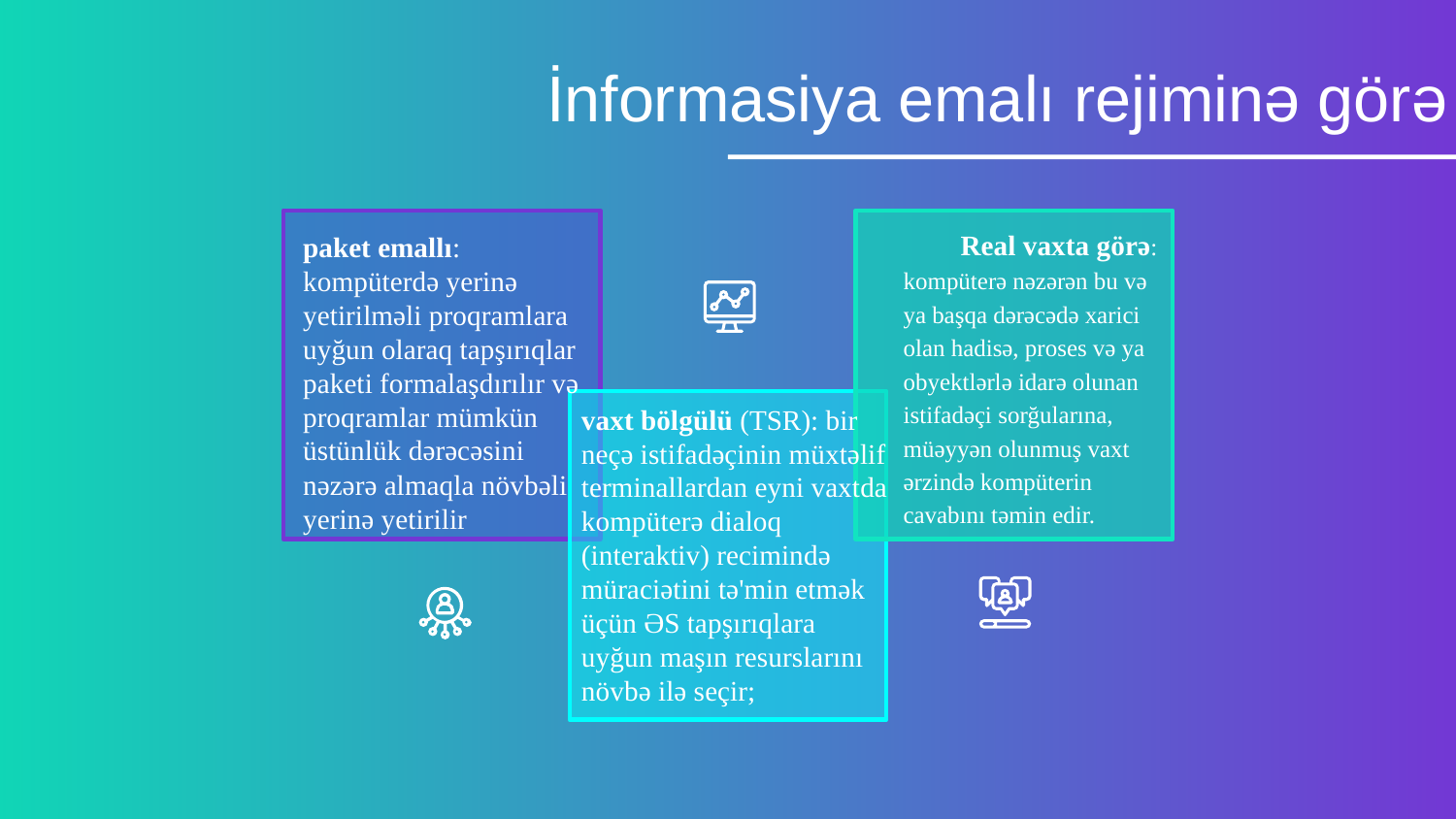

# İnformasiya emalı rejiminə görə
Real vaxta görə: kompüterə nəzərən bu və ya başqa dərə­cə­də xarici olan hadisə, proses və ya obyektlərlə idarə olunan istifadəçi sorğularına, müəyyən olunmuş vaxt ərzində kompüterin cavabını təmin edir.
paket emallı: kompüterdə yerinə yetirilməli proqramlara uyğun olaraq tapşırıqlar paketi formalaşdırılır və proqramlar mümkün üstünlük dərəcəsini nəzərə almaqla növbəli yerinə yetirilir

vaxt bölgülü (TSR): bir neçə istifadəçinin müxtəlif terminal­lar­dan eyni vaxtda kompüterə dialoq (interaktiv) recimində müraciətini tə'min etmək üçün ƏS tapşırıqlara uyğun maşın resurslarını növbə ilə seçir;